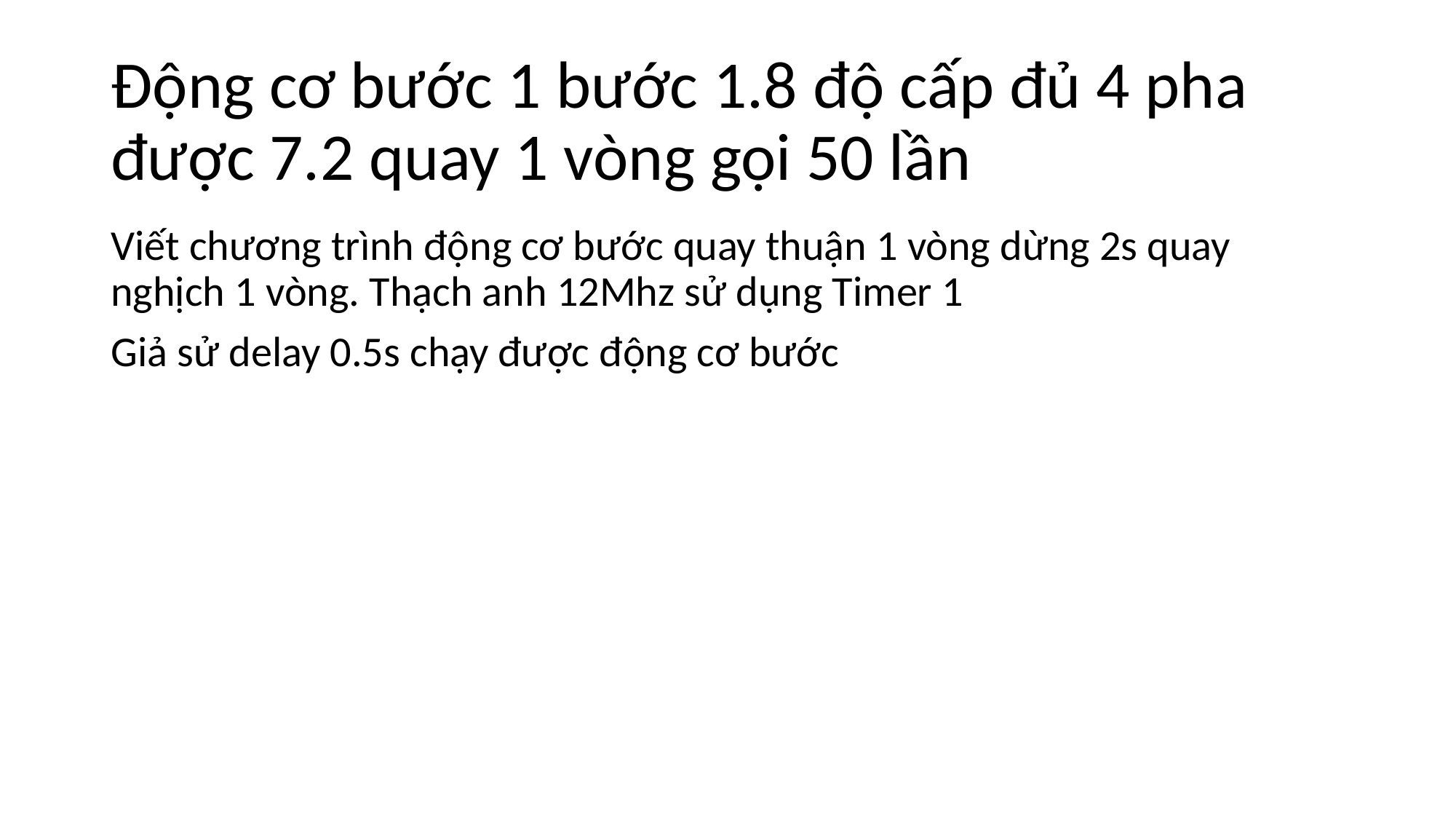

# Động cơ bước 1 bước 1.8 độ cấp đủ 4 pha được 7.2 quay 1 vòng gọi 50 lần
Viết chương trình động cơ bước quay thuận 1 vòng dừng 2s quay nghịch 1 vòng. Thạch anh 12Mhz sử dụng Timer 1
Giả sử delay 0.5s chạy được động cơ bước